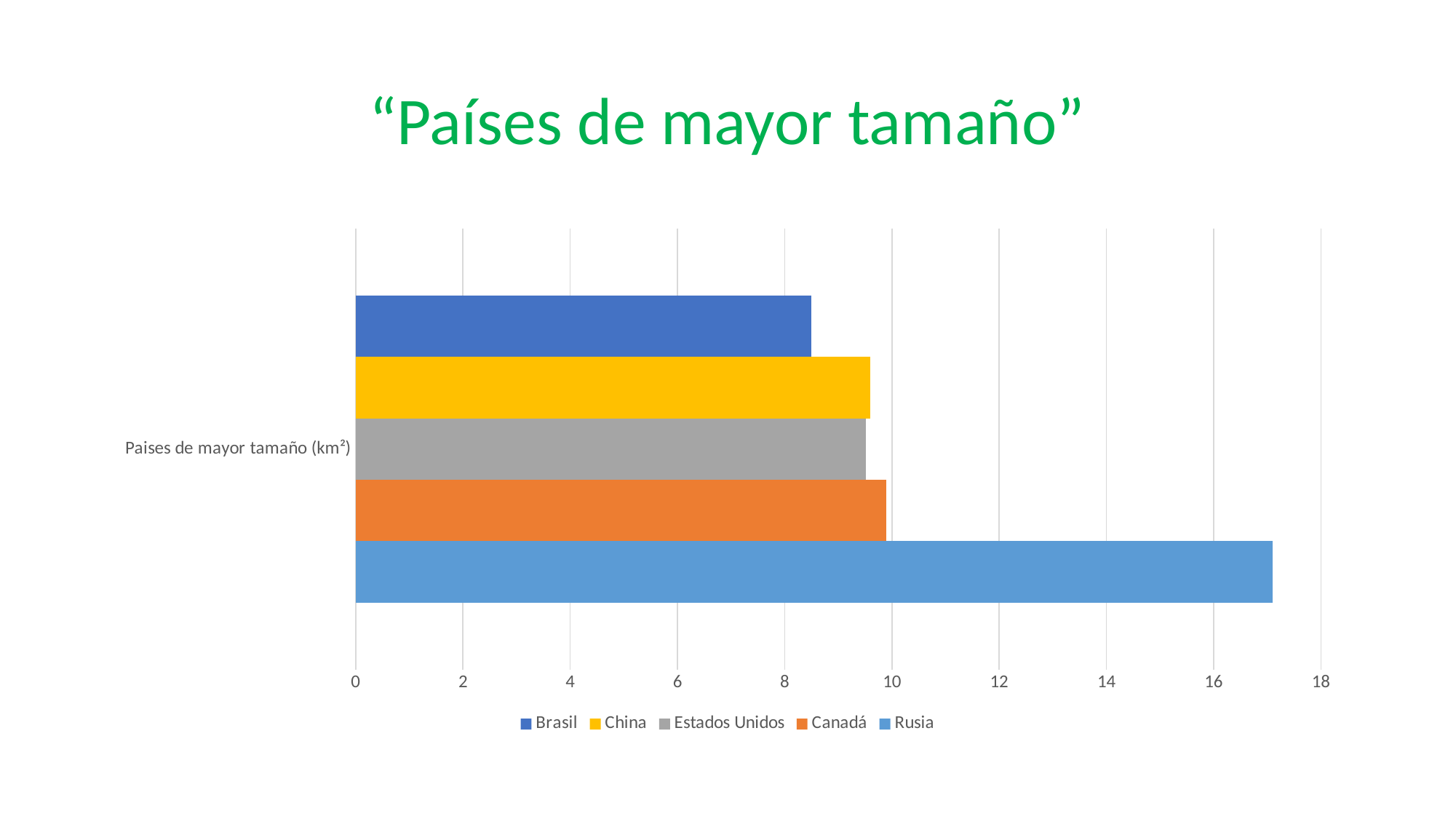

# “Países de mayor tamaño”

### Chart

| Category | Rusia | Canadá | Estados Unidos | China | Brasil |
|---|---|---|---|---|---|
| Paises de mayor tamaño (km²) | 17.1 | 9.9 | 9.52 | 9.6 | 8.5 |